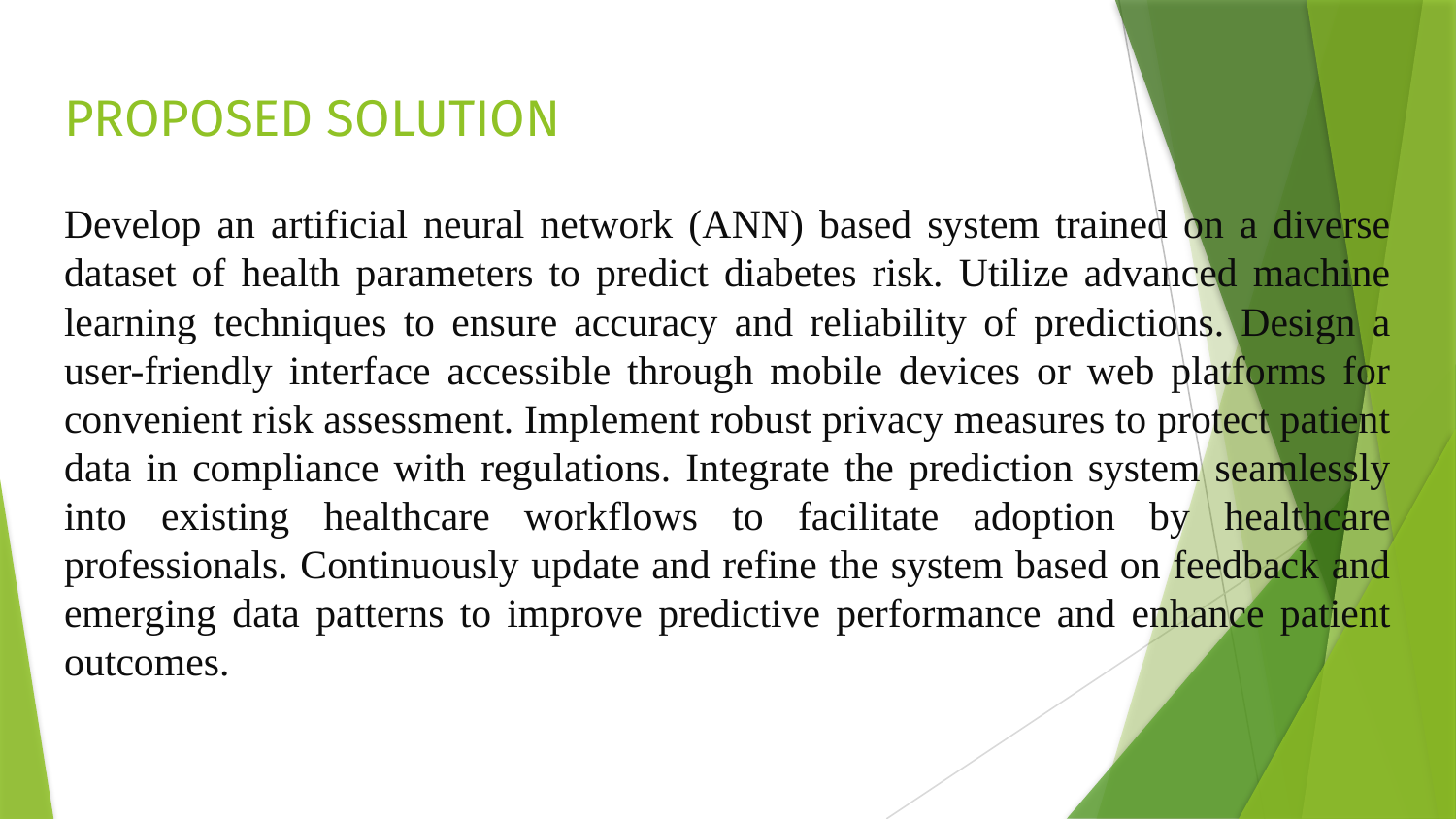

# PROPOSED SOLUTION
Develop an artificial neural network (ANN) based system trained on a diverse dataset of health parameters to predict diabetes risk. Utilize advanced machine learning techniques to ensure accuracy and reliability of predictions. Design a user-friendly interface accessible through mobile devices or web platforms for convenient risk assessment. Implement robust privacy measures to protect patient data in compliance with regulations. Integrate the prediction system seamlessly into existing healthcare workflows to facilitate adoption by healthcare professionals. Continuously update and refine the system based on feedback and emerging data patterns to improve predictive performance and enhance patient outcomes.